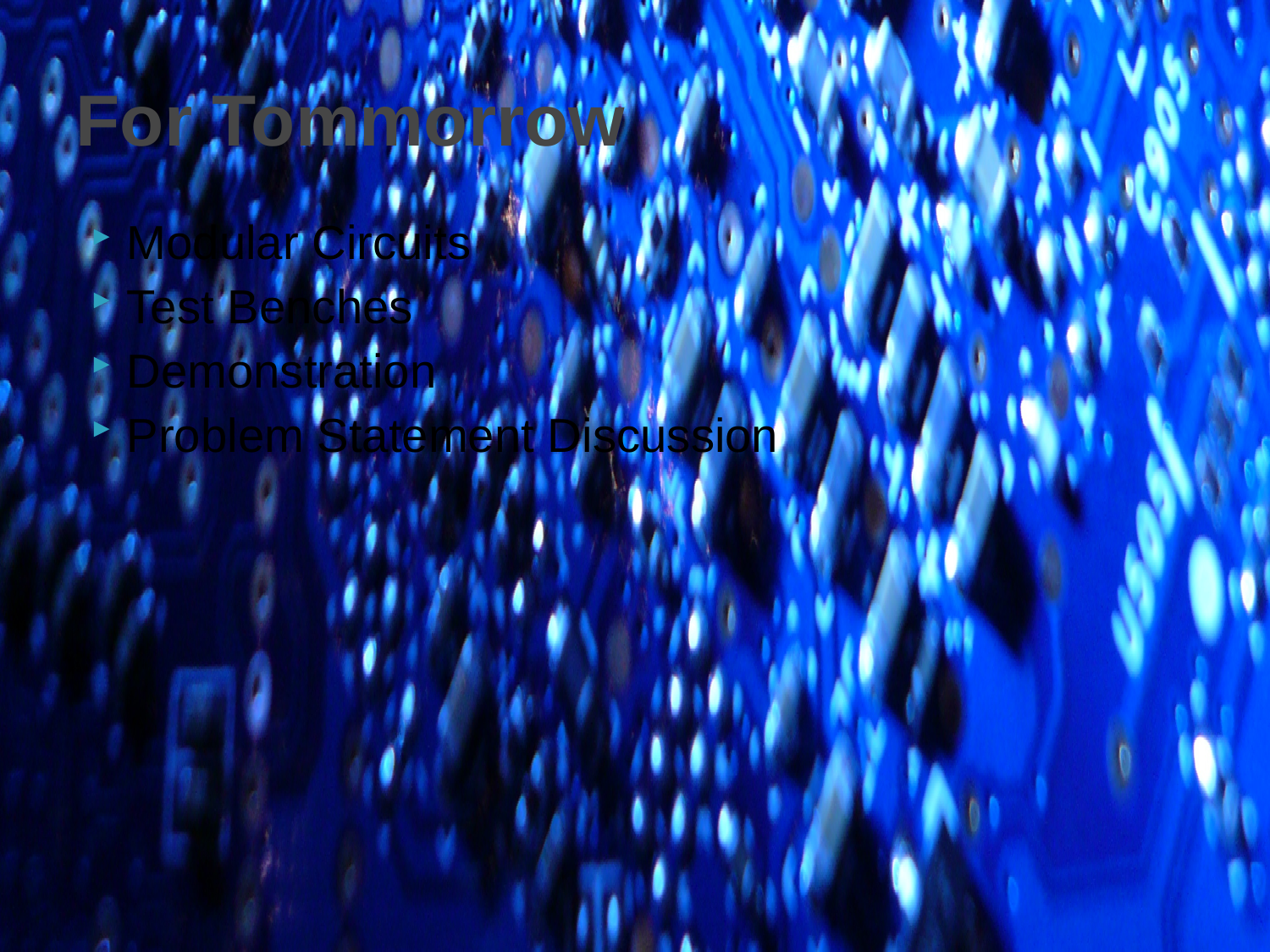

# For Tommorrow
Modular Circuits
Test Benches
Demonstration
Problem Statement Discussion